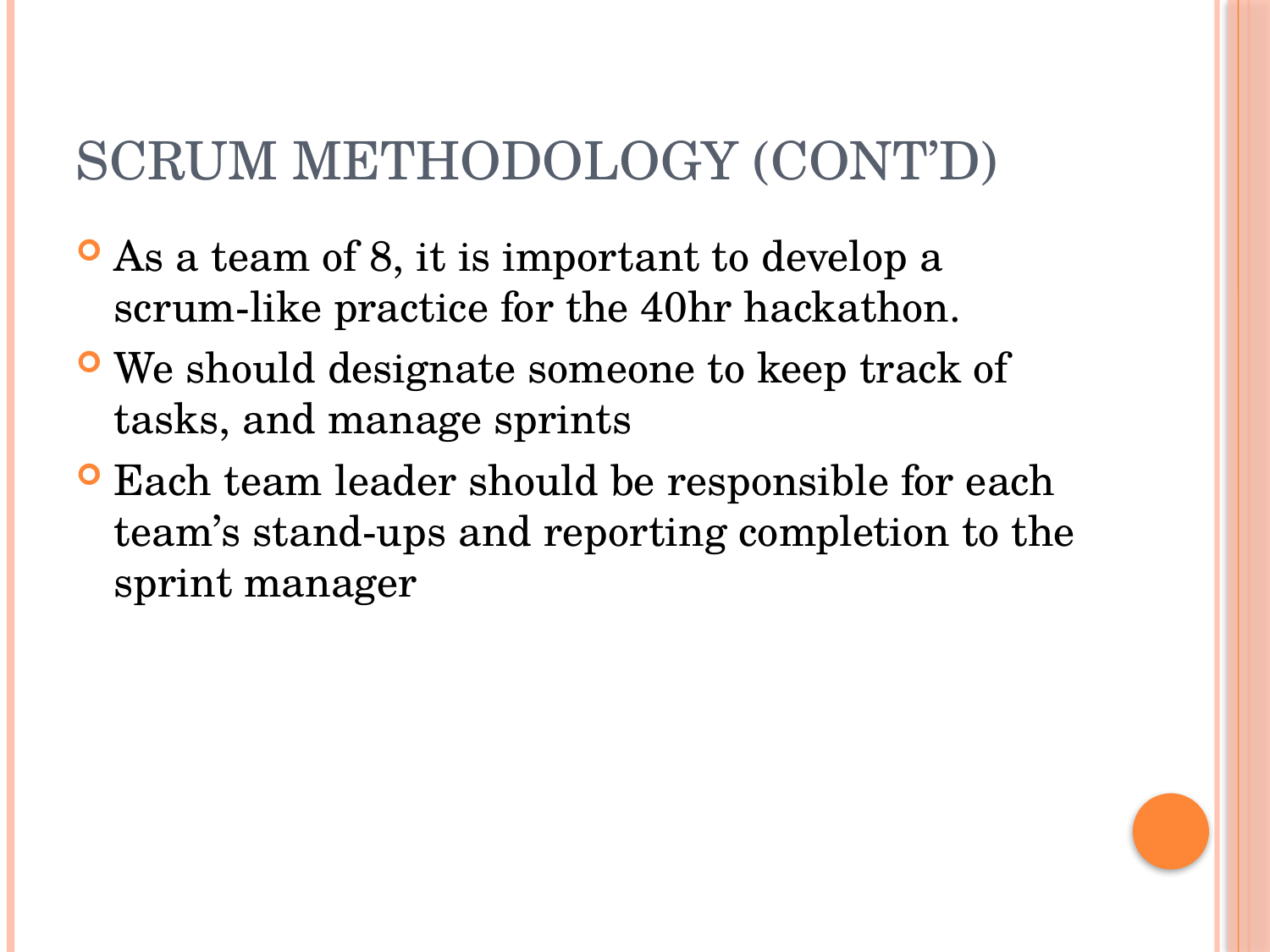

# Scrum Methodology (cont’d)
As a team of 8, it is important to develop a scrum-like practice for the 40hr hackathon.
We should designate someone to keep track of tasks, and manage sprints
Each team leader should be responsible for each team’s stand-ups and reporting completion to the sprint manager